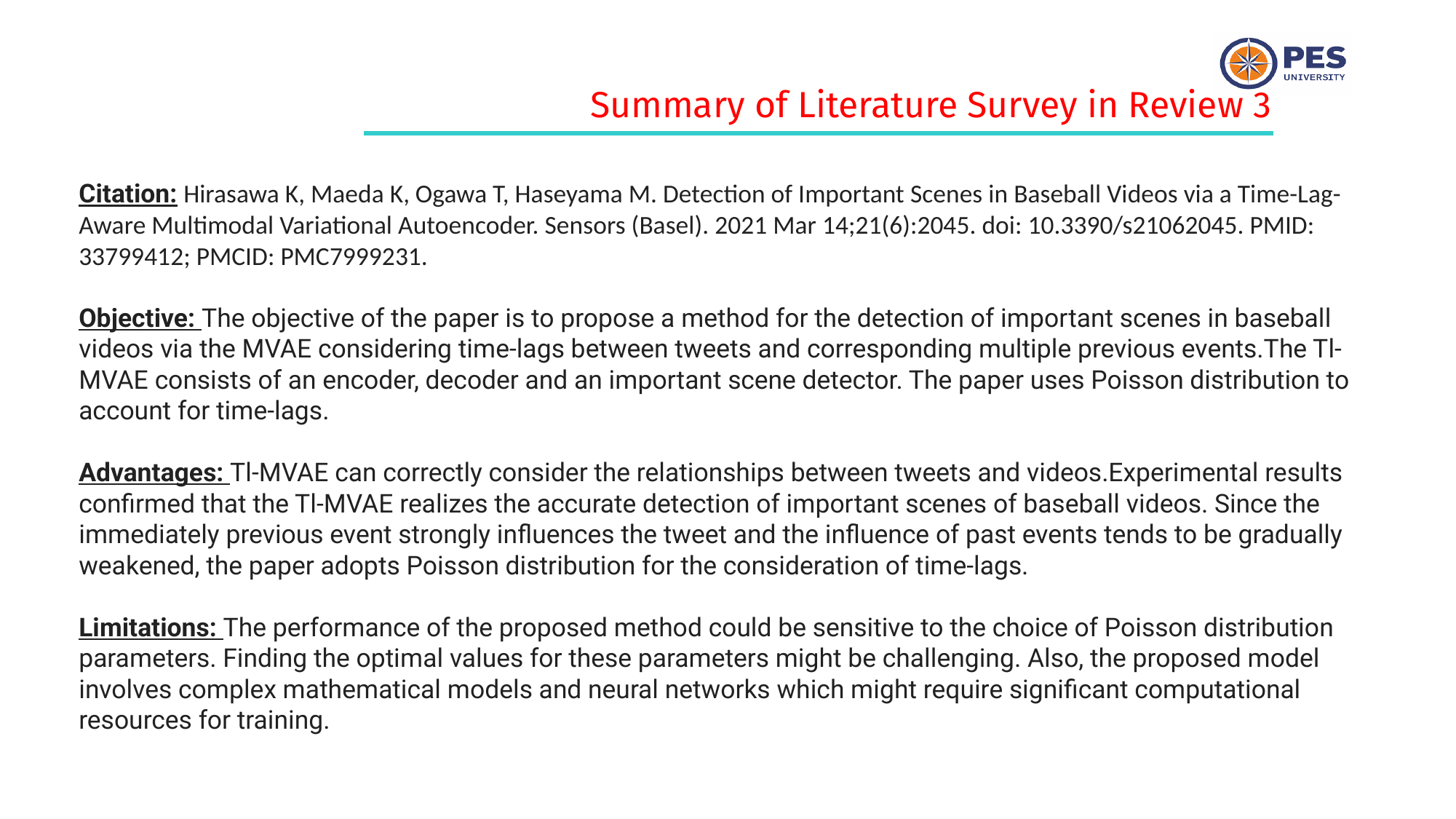

Summary of Literature Survey in Review 3

Citation: Hirasawa K, Maeda K, Ogawa T, Haseyama M. Detection of Important Scenes in Baseball Videos via a Time-Lag-Aware Multimodal Variational Autoencoder. Sensors (Basel). 2021 Mar 14;21(6):2045. doi: 10.3390/s21062045. PMID: 33799412; PMCID: PMC7999231.

Objective: The objective of the paper is to propose a method for the detection of important scenes in baseball videos via the MVAE considering time-lags between tweets and corresponding multiple previous events.The Tl-MVAE consists of an encoder, decoder and an important scene detector. The paper uses Poisson distribution to account for time-lags.

Advantages: Tl-MVAE can correctly consider the relationships between tweets and videos.Experimental results confirmed that the Tl-MVAE realizes the accurate detection of important scenes of baseball videos. Since the immediately previous event strongly influences the tweet and the influence of past events tends to be gradually weakened, the paper adopts Poisson distribution for the consideration of time-lags.

Limitations: The performance of the proposed method could be sensitive to the choice of Poisson distribution parameters. Finding the optimal values for these parameters might be challenging. Also, the proposed model involves complex mathematical models and neural networks which might require significant computational resources for training.